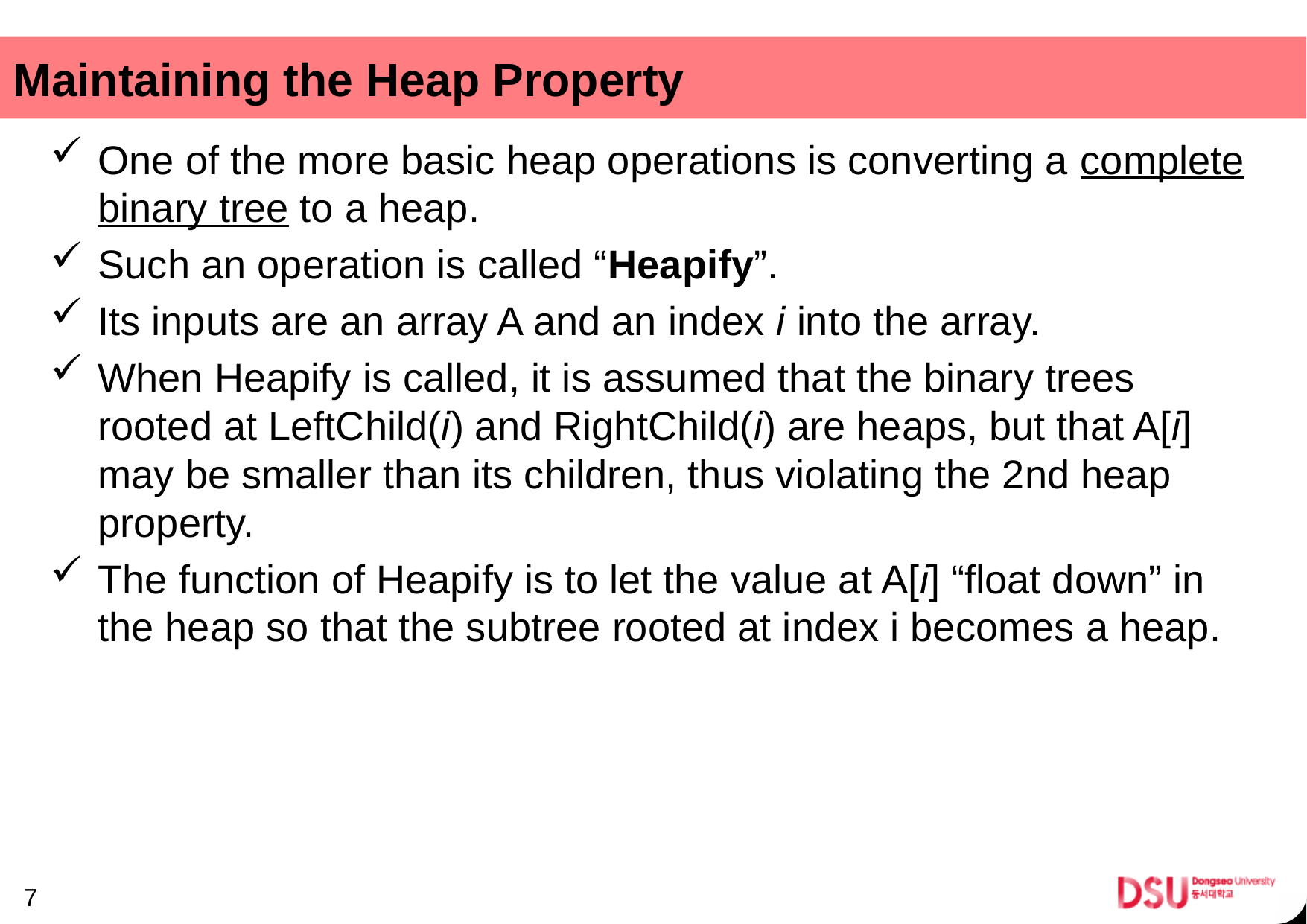

# Maintaining the Heap Property
One of the more basic heap operations is converting a complete binary tree to a heap.
Such an operation is called “Heapify”.
Its inputs are an array A and an index i into the array.
When Heapify is called, it is assumed that the binary trees rooted at LeftChild(i) and RightChild(i) are heaps, but that A[i] may be smaller than its children, thus violating the 2nd heap property.
The function of Heapify is to let the value at A[i] “float down” in the heap so that the subtree rooted at index i becomes a heap.
7